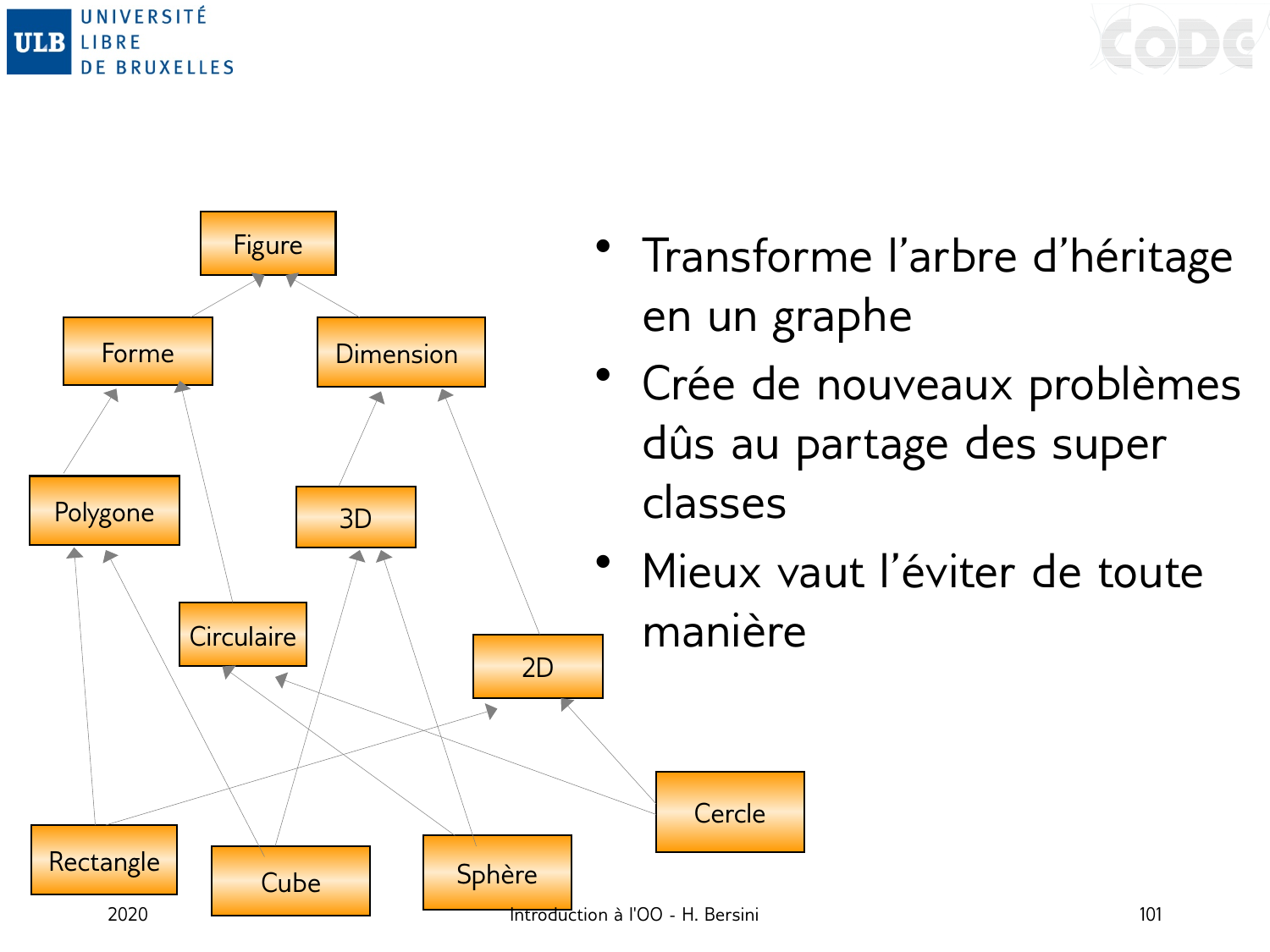

#
Figure
Transforme l’arbre d’héritage en un graphe
Crée de nouveaux problèmes dûs au partage des super classes
Mieux vaut l’éviter de toute manière

Forme
Dimension

Polygone
3D

Circulaire
2D

Cercle
Rectangle
Sphère
Cube
2020
Introduction à l'OO - H. Bersini
101